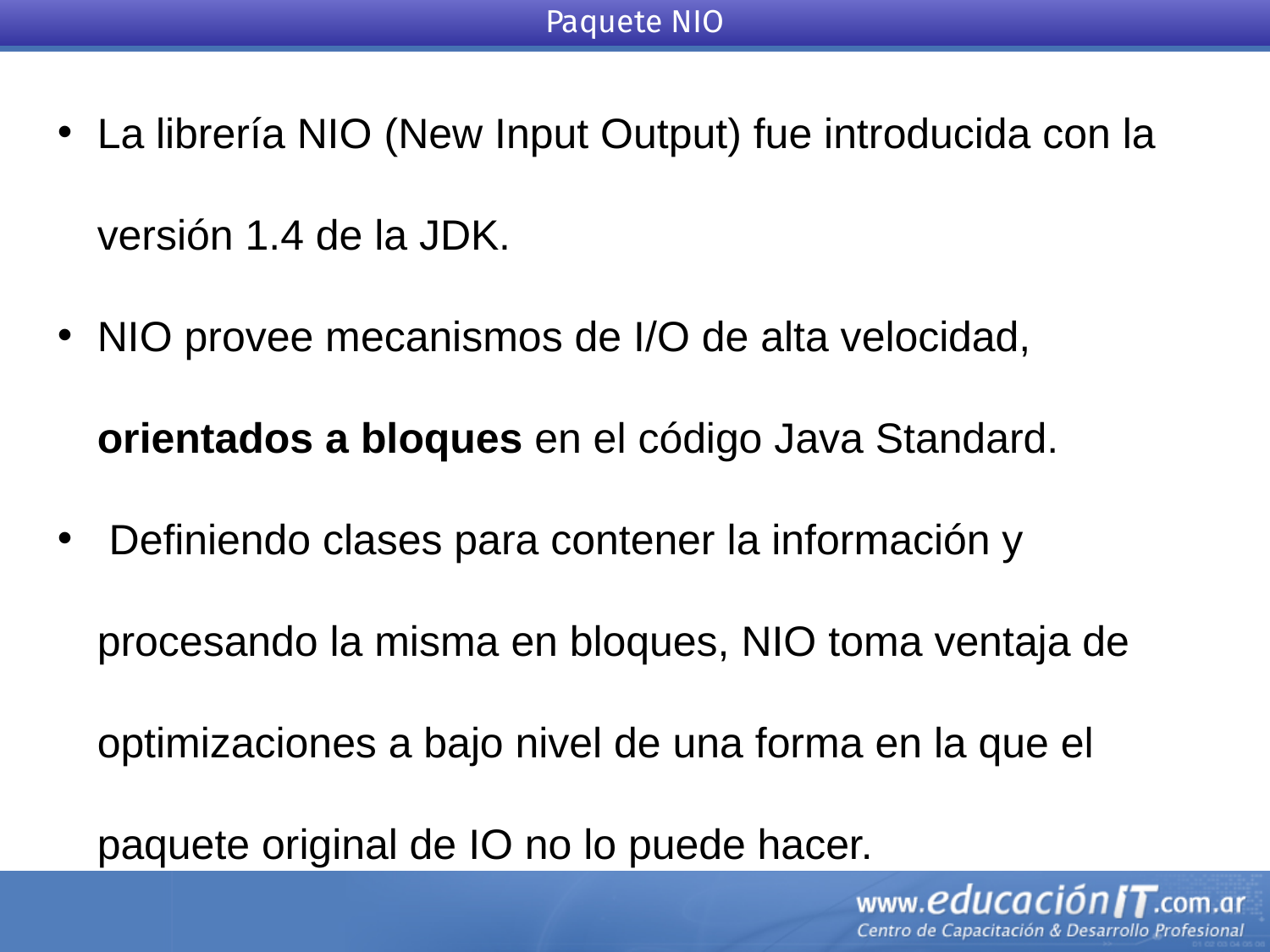

Paquete NIO
La librería NIO (New Input Output) fue introducida con la versión 1.4 de la JDK.
NIO provee mecanismos de I/O de alta velocidad, orientados a bloques en el código Java Standard.
 Definiendo clases para contener la información y procesando la misma en bloques, NIO toma ventaja de optimizaciones a bajo nivel de una forma en la que el paquete original de IO no lo puede hacer.